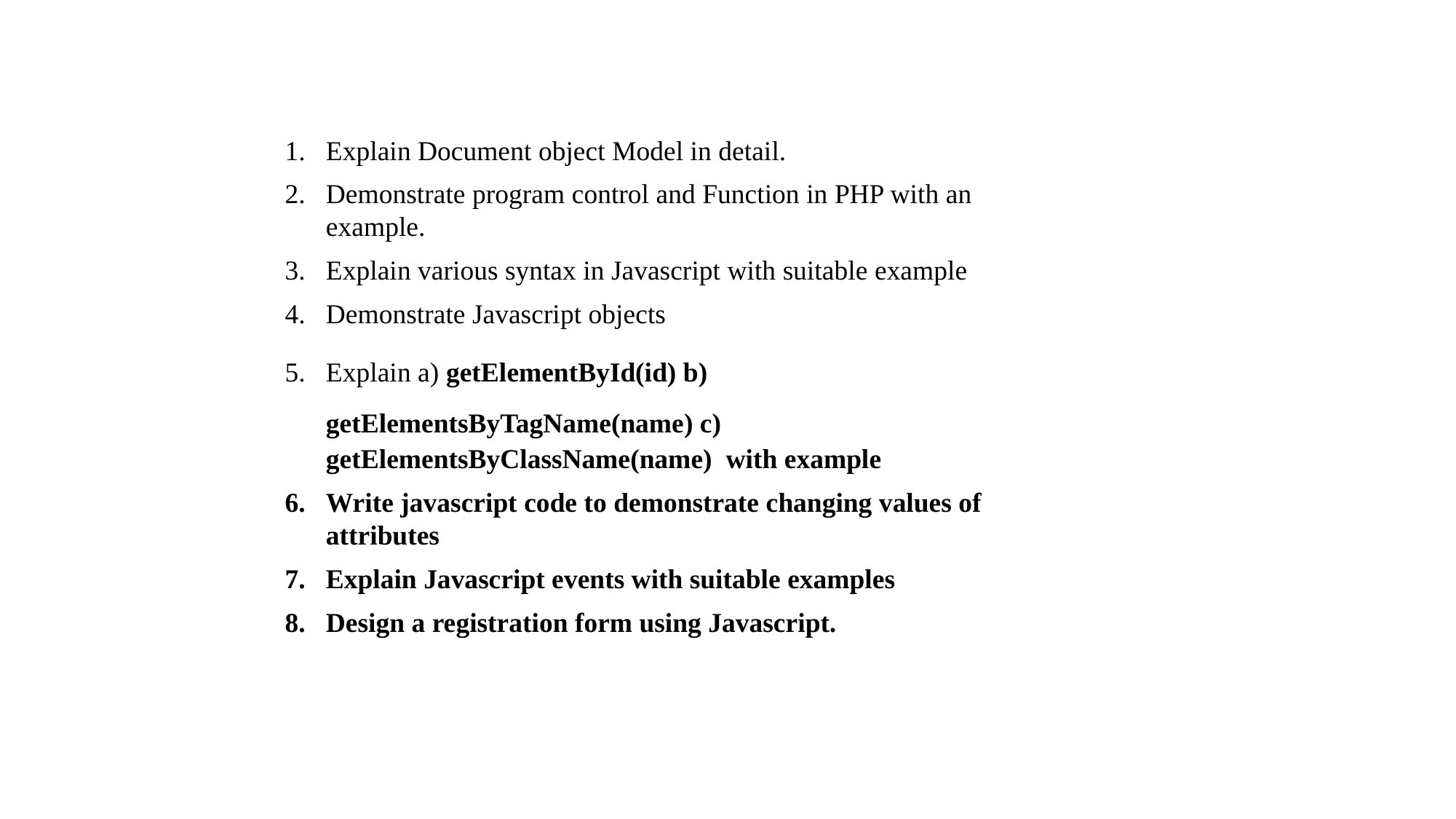

Explain Document object Model in detail.
Demonstrate program control and Function in PHP with an example.
Explain various syntax in Javascript with suitable example
Demonstrate Javascript objects
Explain a) getElementById(id) b) getElementsByTagName(name) c) getElementsByClassName(name)  with example
Write javascript code to demonstrate changing values of attributes
Explain Javascript events with suitable examples
Design a registration form using Javascript.